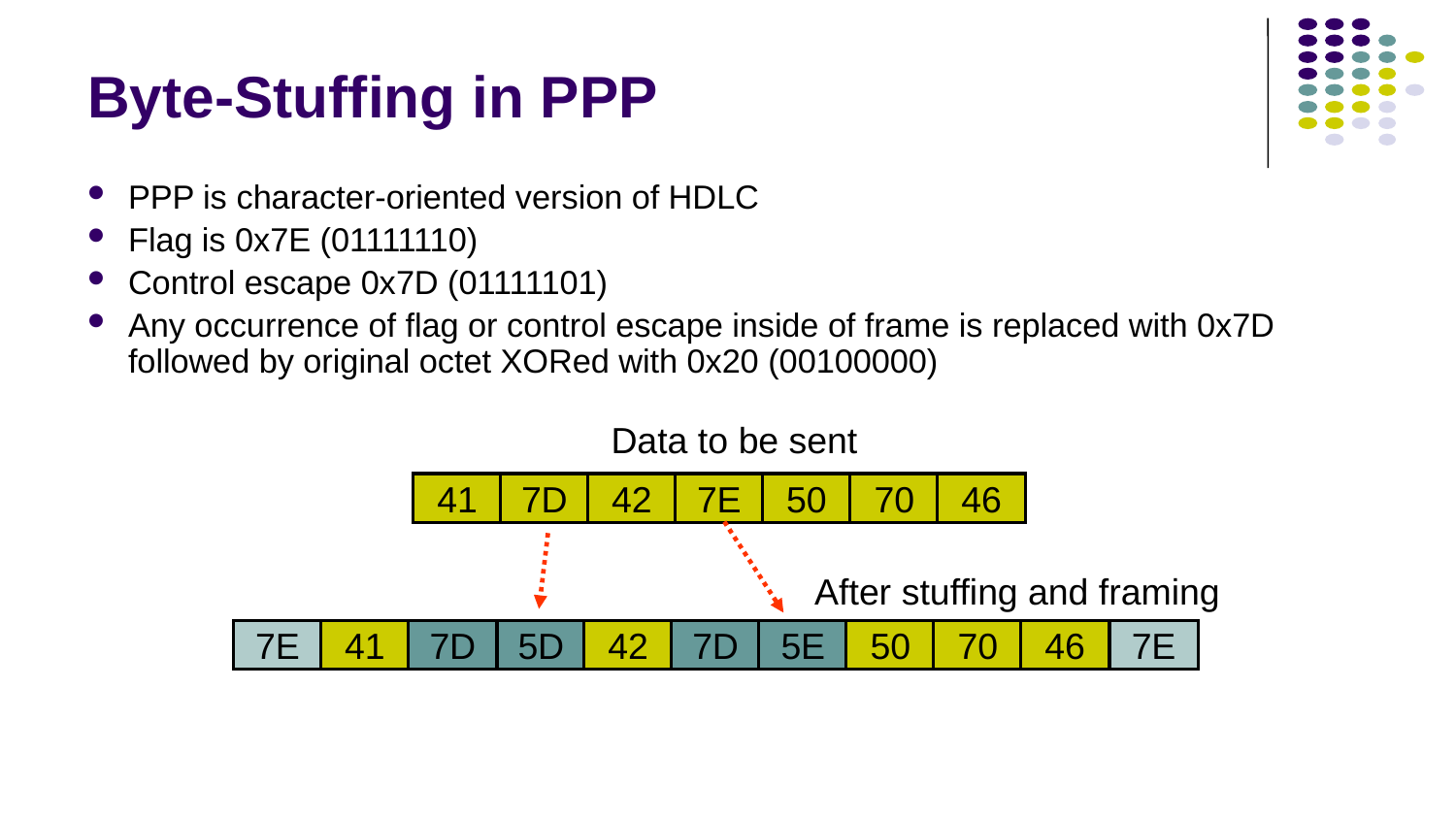

# Byte-Stuffing in PPP
PPP is character-oriented version of HDLC
Flag is 0x7E (01111110)
Control escape 0x7D (01111101)
Any occurrence of flag or control escape inside of frame is replaced with 0x7D followed by original octet XORed with 0x20 (00100000)
Data to be sent
41
7D
42
7E
50
70
46

After stuffing and framing
7E
41
7D
5D
42
7D
5E
50
70
46
7E